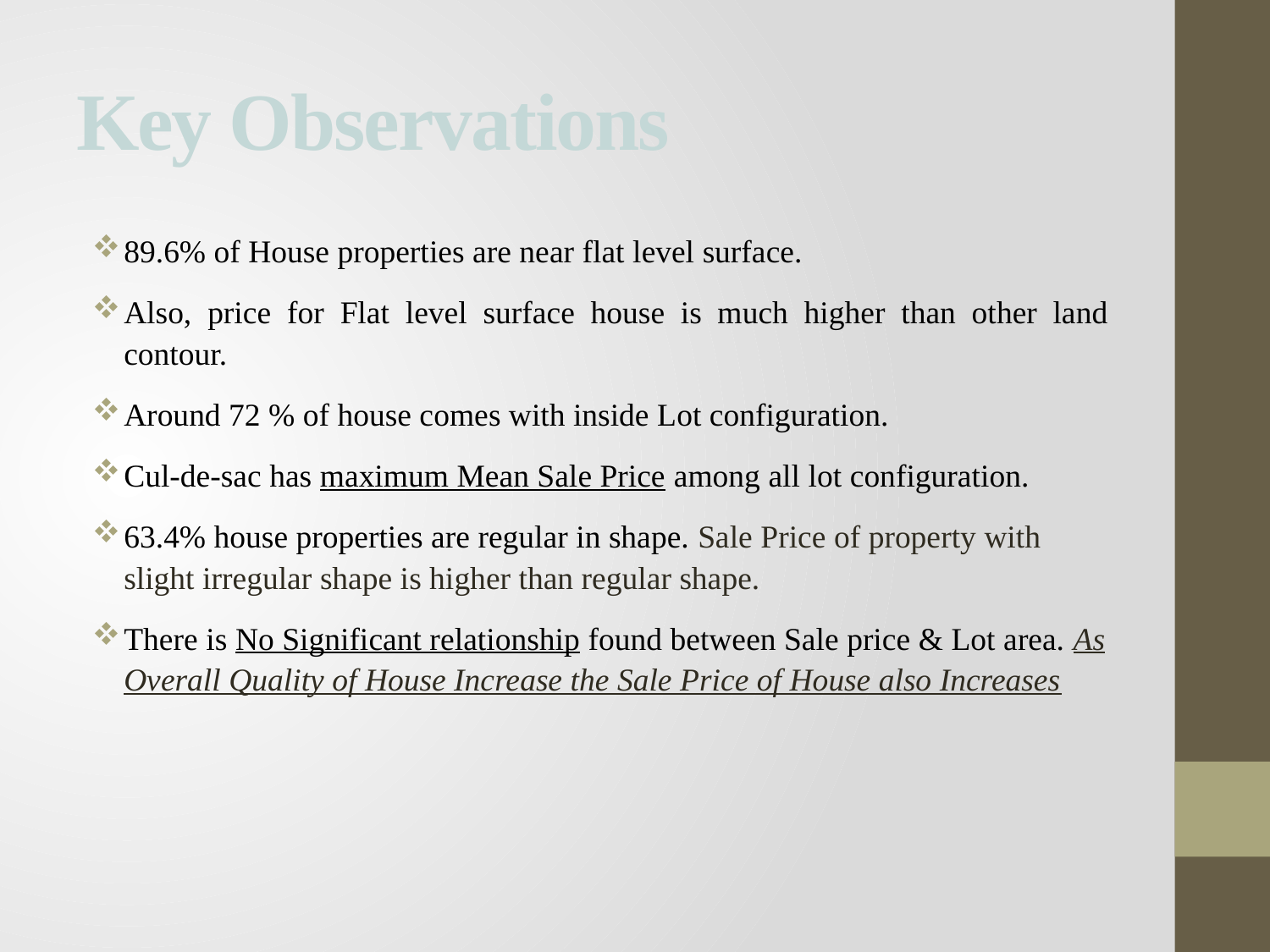

# Key Observations
89.6% of House properties are near flat level surface.
Also, price for Flat level surface house is much higher than other land contour.
Around 72 % of house comes with inside Lot configuration.
Cul-de-sac has maximum Mean Sale Price among all lot configuration.
63.4% house properties are regular in shape. Sale Price of property with slight irregular shape is higher than regular shape.
There is No Significant relationship found between Sale price & Lot area. As Overall Quality of House Increase the Sale Price of House also Increases